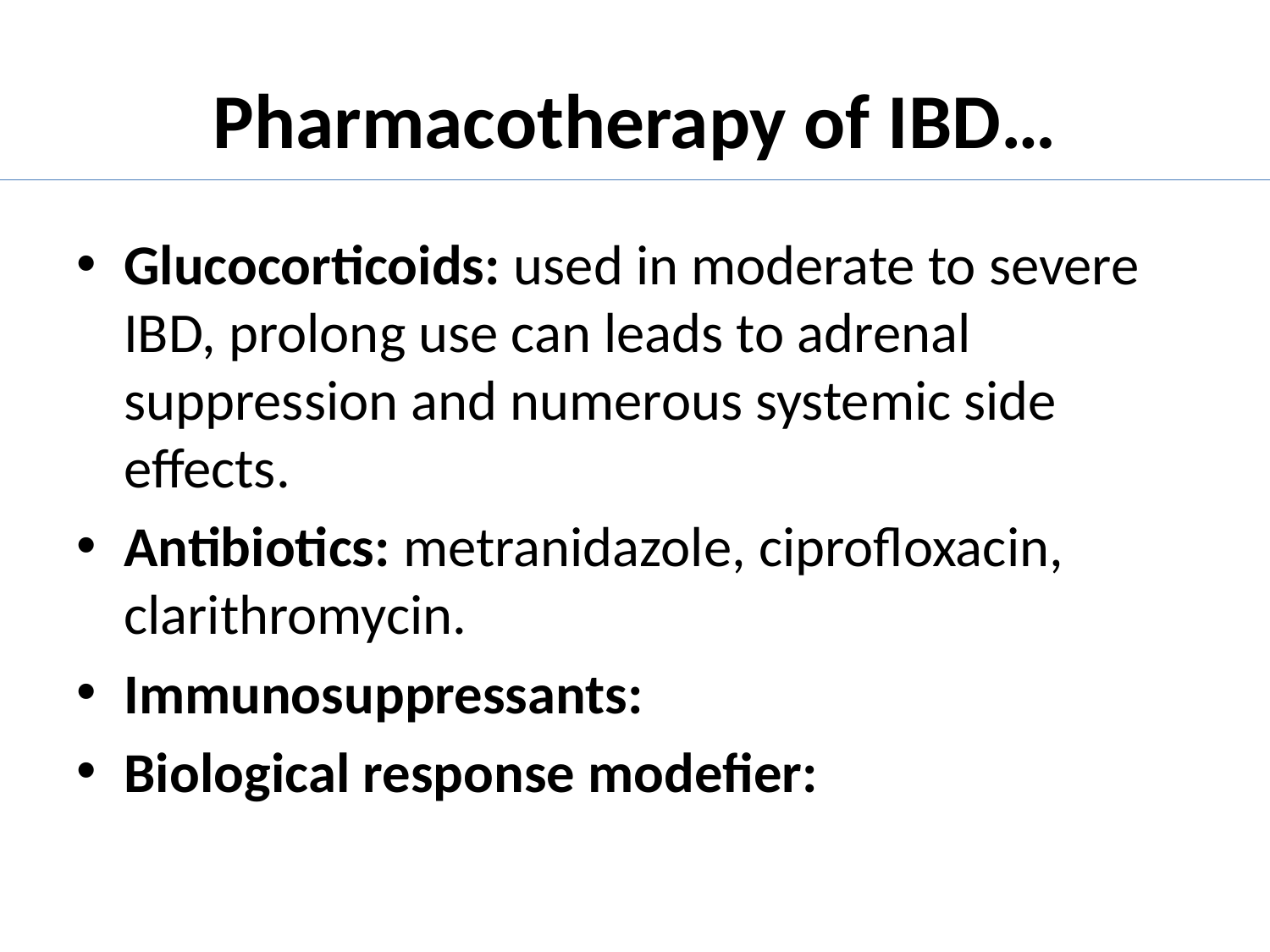

# Pharmacotherapy of IBD…
Glucocorticoids: used in moderate to severe IBD, prolong use can leads to adrenal suppression and numerous systemic side effects.
Antibiotics: metranidazole, ciprofloxacin, clarithromycin.
Immunosuppressants:
Biological response modefier: